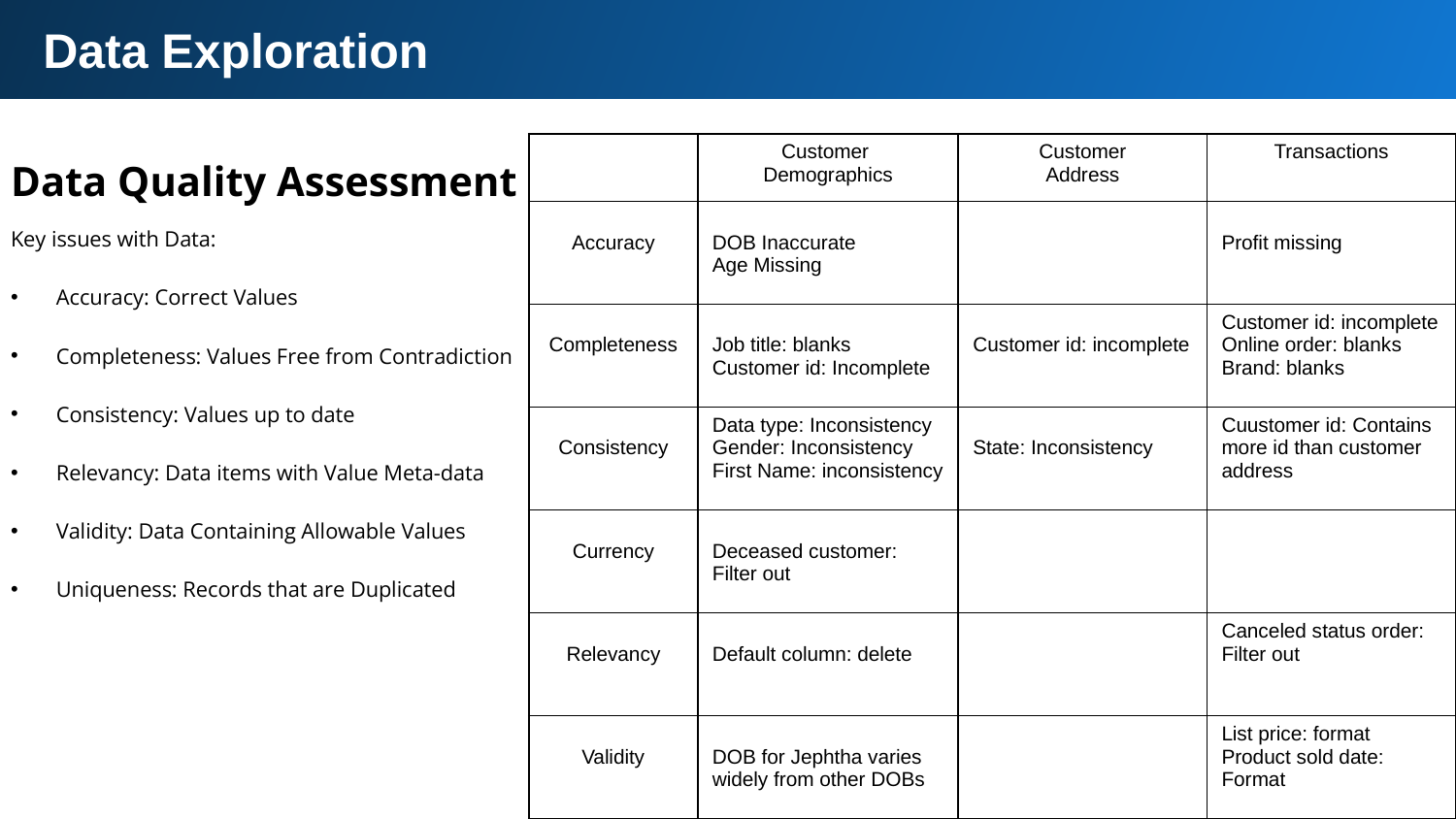

Data Exploration
|  | Customer Demographics | Customer Address | Transactions |
| --- | --- | --- | --- |
| Accuracy | DOB Inaccurate Age Missing |  | Profit missing |
| Completeness | Job title: blanks Customer id: Incomplete | Customer id: incomplete | Customer id: incomplete Online order: blanks Brand: blanks |
| Consistency | Data type: Inconsistency Gender: Inconsistency First Name: inconsistency | State: Inconsistency | Cuustomer id: Contains more id than customer address |
| Currency | Deceased customer: Filter out |  |  |
| Relevancy | Default column: delete |  | Canceled status order: Filter out |
| Validity | DOB for Jephtha varies widely from other DOBs |  | List price: format Product sold date: Format |
Data Quality Assessment
Key issues with Data:

Accuracy: Correct Values

Completeness: Values Free from Contradiction

Consistency: Values up to date

Relevancy: Data items with Value Meta-data

Validity: Data Containing Allowable Values

Uniqueness: Records that are Duplicated